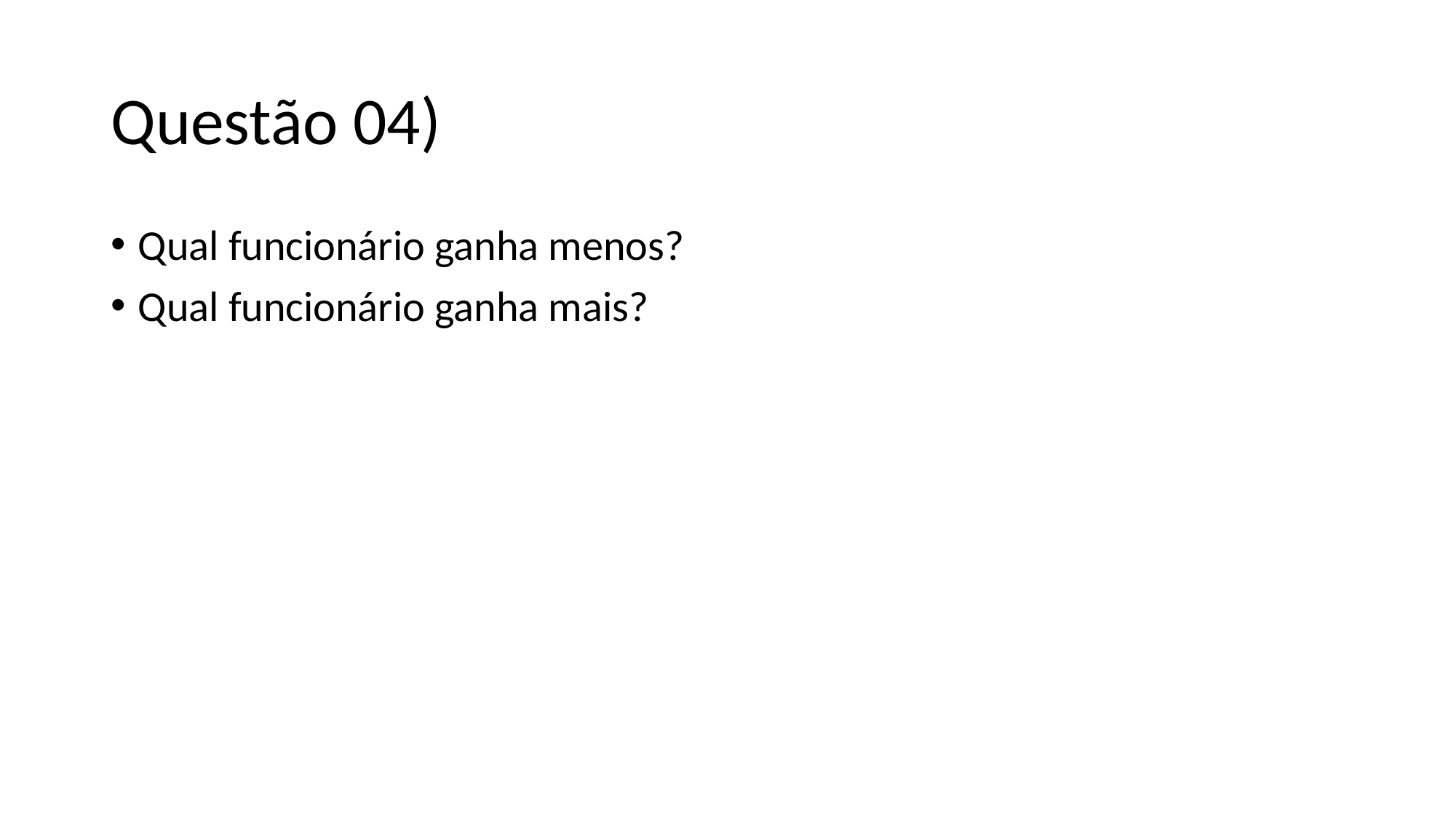

# Questão 04)
Qual funcionário ganha menos?
Qual funcionário ganha mais?